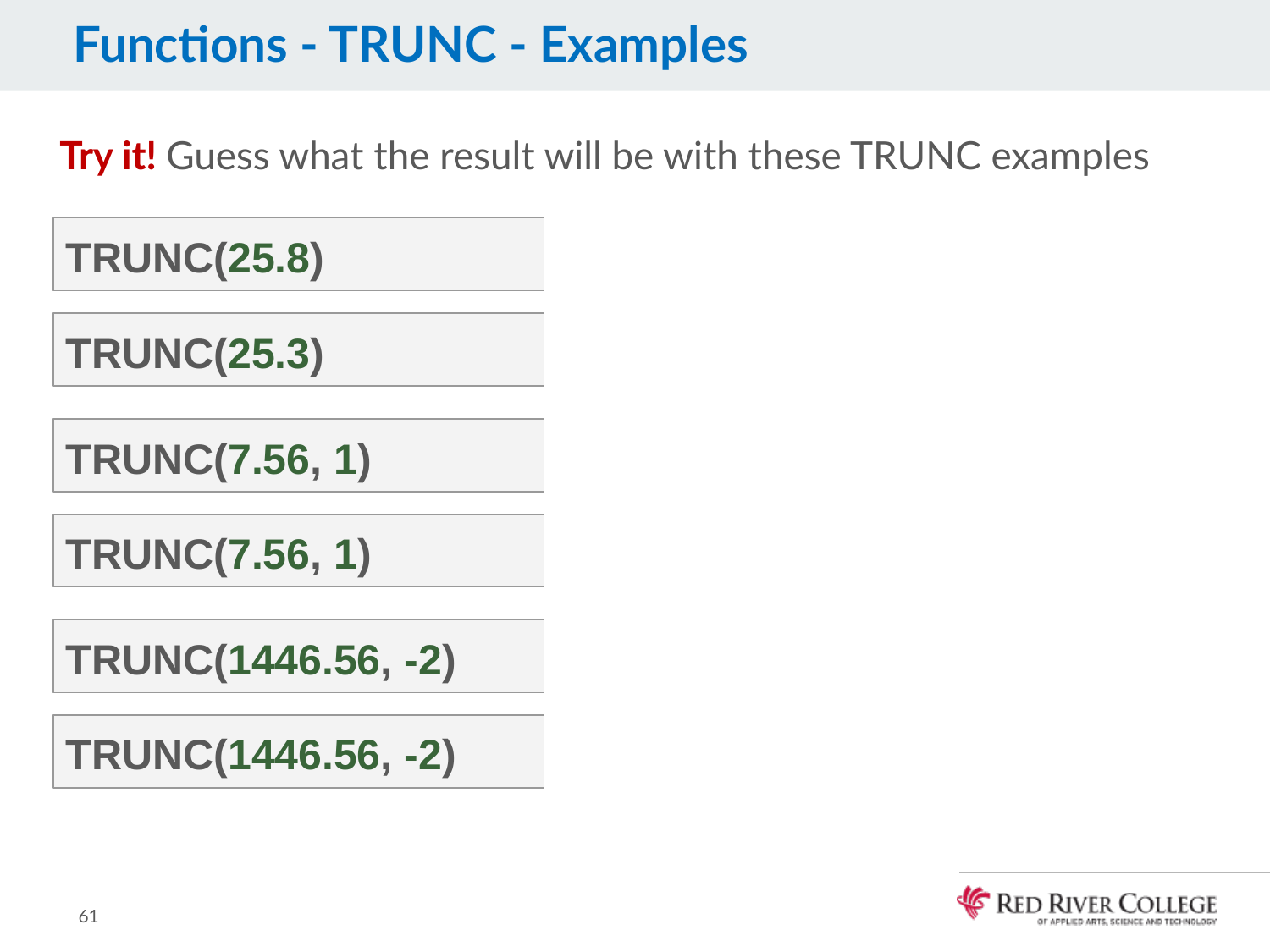

# Functions - TRUNC - Examples
Try it! Guess what the result will be with these TRUNC examples
TRUNC(25.8)
TRUNC(25.3)
TRUNC(7.56, 1)
TRUNC(7.56, 1)
TRUNC(1446.56, -2)
TRUNC(1446.56, -2)
61